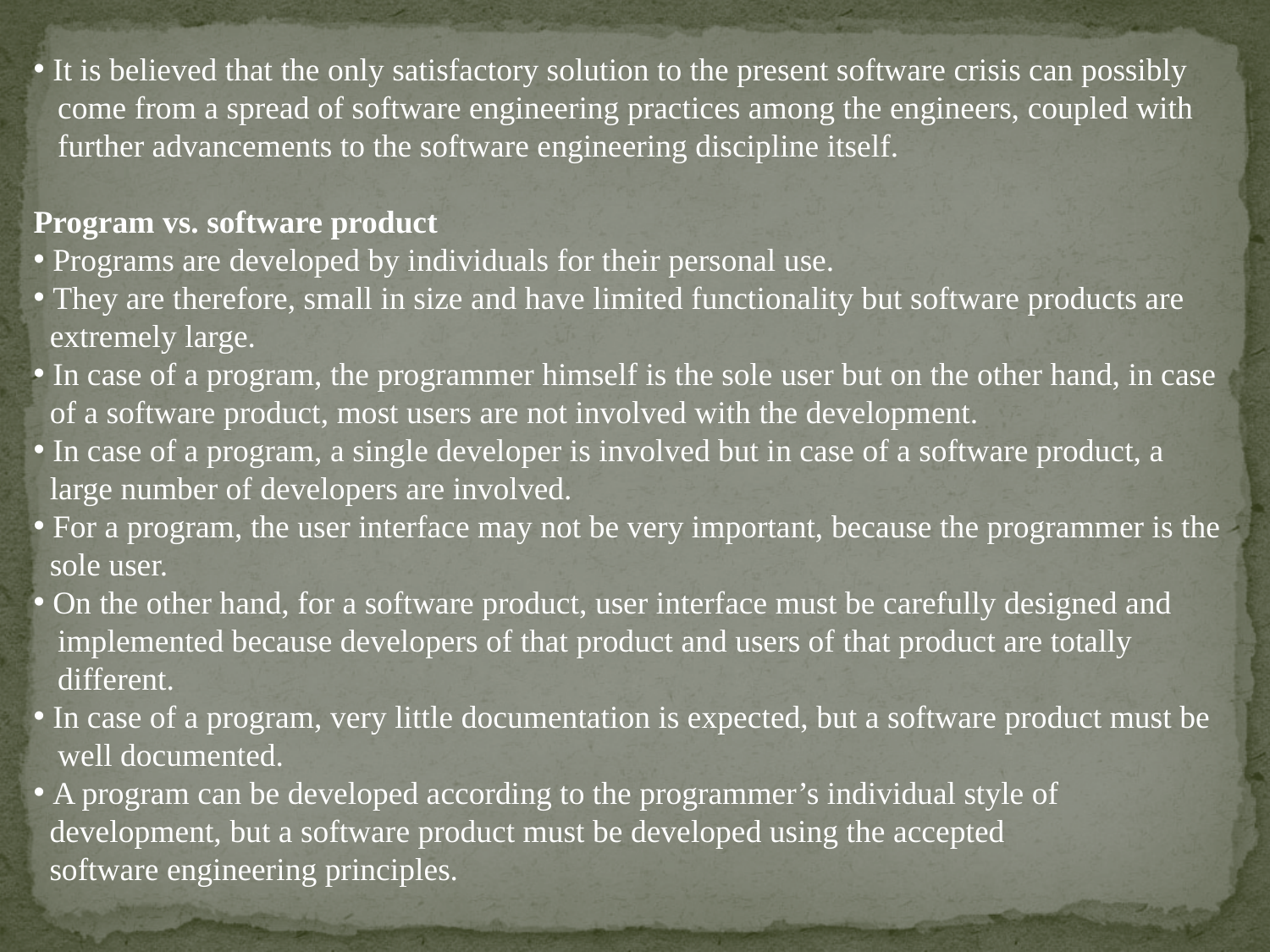

It is believed that the only satisfactory solution to the present software crisis can possibly
   come from a spread of software engineering practices among the engineers, coupled with
   further advancements to the software engineering discipline itself.
Program vs. software product
 Programs are developed by individuals for their personal use.
 They are therefore, small in size and have limited functionality but software products are
  extremely large.
 In case of a program, the programmer himself is the sole user but on the other hand, in case
  of a software product, most users are not involved with the development.
 In case of a program, a single developer is involved but in case of a software product, a
  large number of developers are involved.
 For a program, the user interface may not be very important, because the programmer is the
  sole user.
 On the other hand, for a software product, user interface must be carefully designed and
   implemented because developers of that product and users of that product are totally
   different.
 In case of a program, very little documentation is expected, but a software product must be
   well documented.
 A program can be developed according to the programmer’s individual style of
  development, but a software product must be developed using the accepted
  software engineering principles.